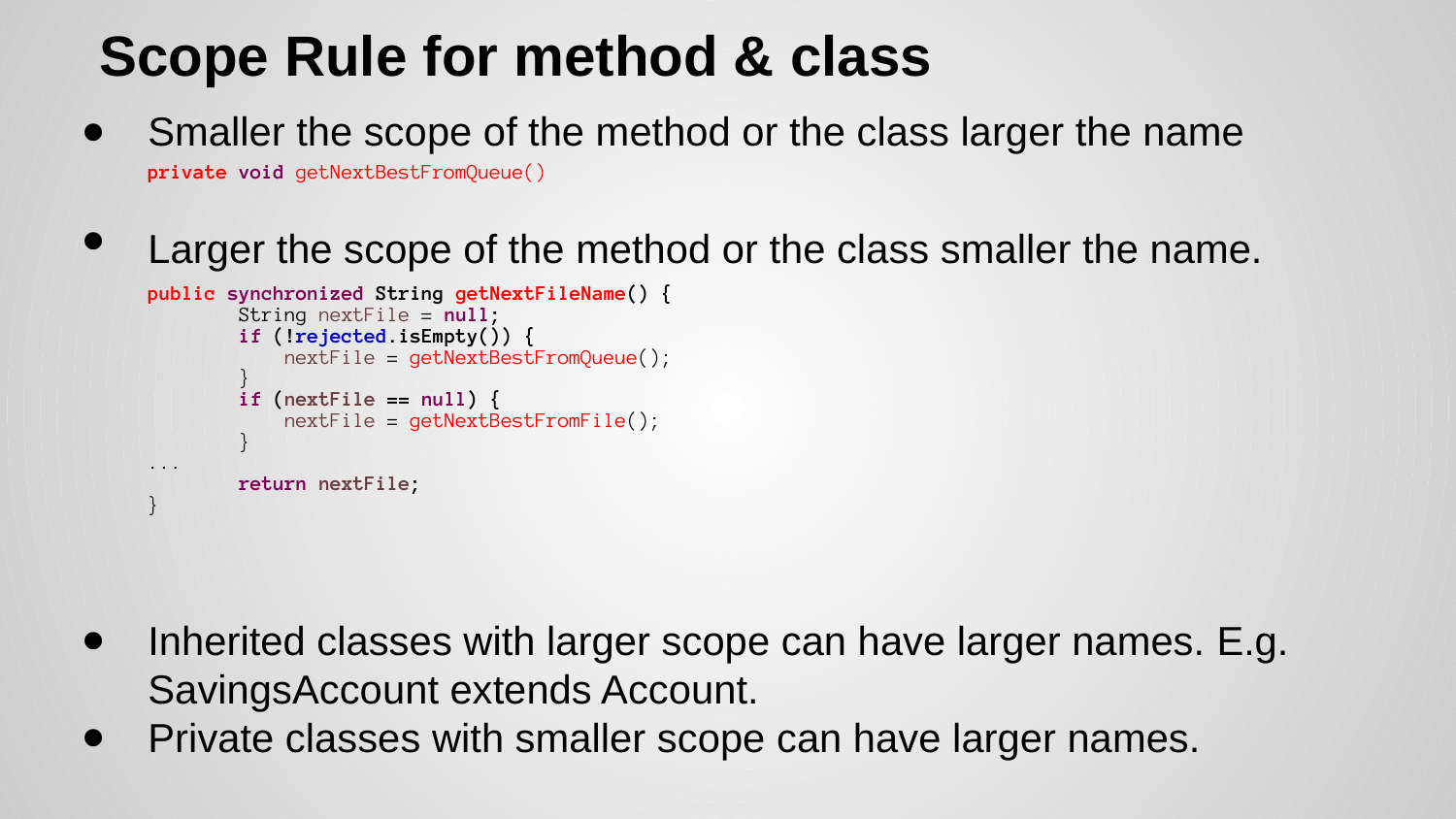

# Scope Rule for method & class
Smaller the scope of the method or the class larger the name

Larger the scope of the method or the class smaller the name.

Inherited classes with larger scope can have larger names. E.g. SavingsAccount extends Account.
Private classes with smaller scope can have larger names.

| private void getNextBestFromQueue() |
| --- |
| public synchronized String getNextFileName() { String nextFile = null; if (!rejected.isEmpty()) { nextFile = getNextBestFromQueue(); } if (nextFile == null) { nextFile = getNextBestFromFile(); } ... return nextFile; } |
| --- |